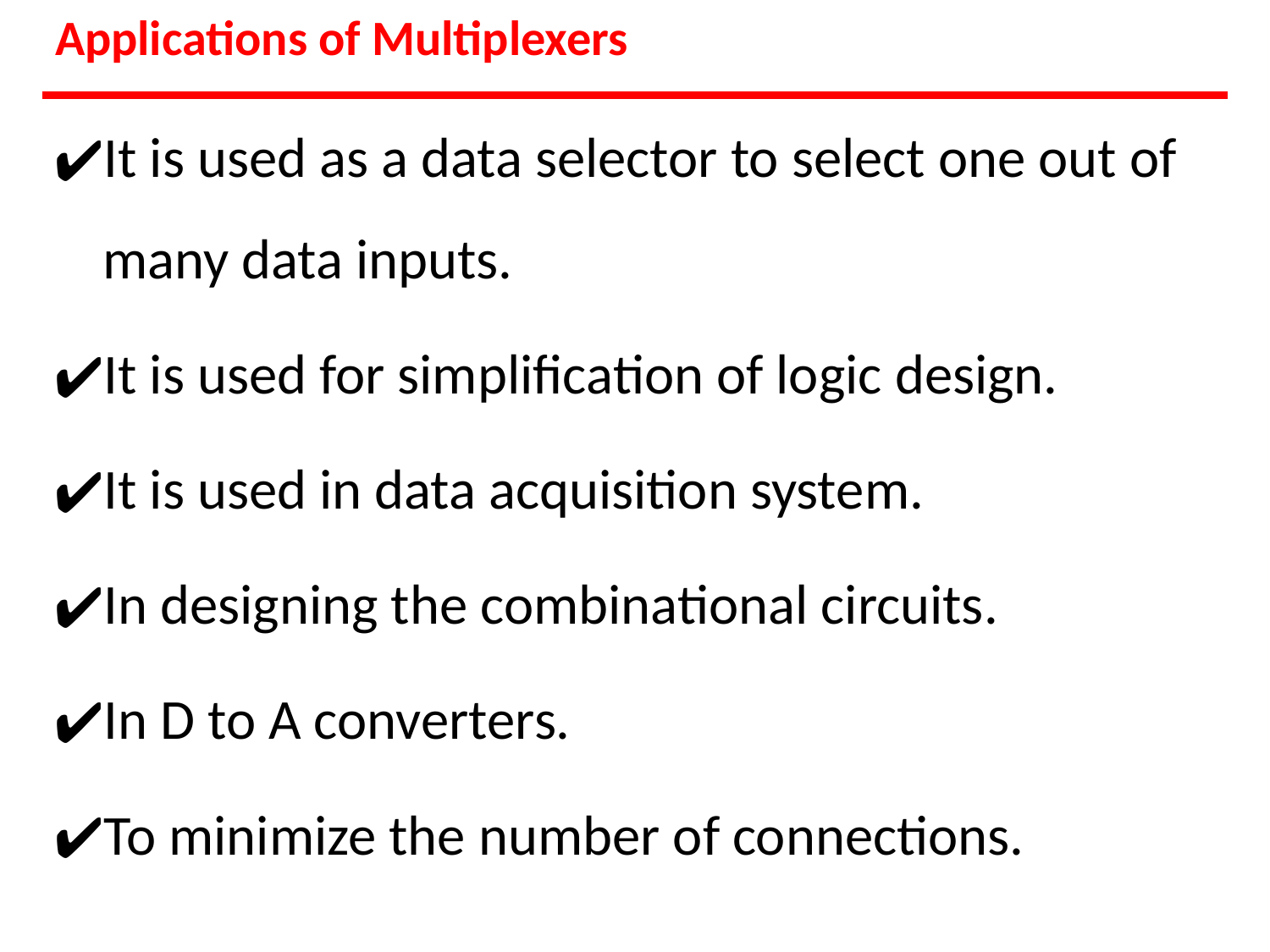

Applications of Multiplexers
It is used as a data selector to select one out of  many data inputs.
It is used for simplification of logic design.
It is used in data acquisition system.
In designing the combinational circuits.
In D to A converters.
To minimize the number of connections.